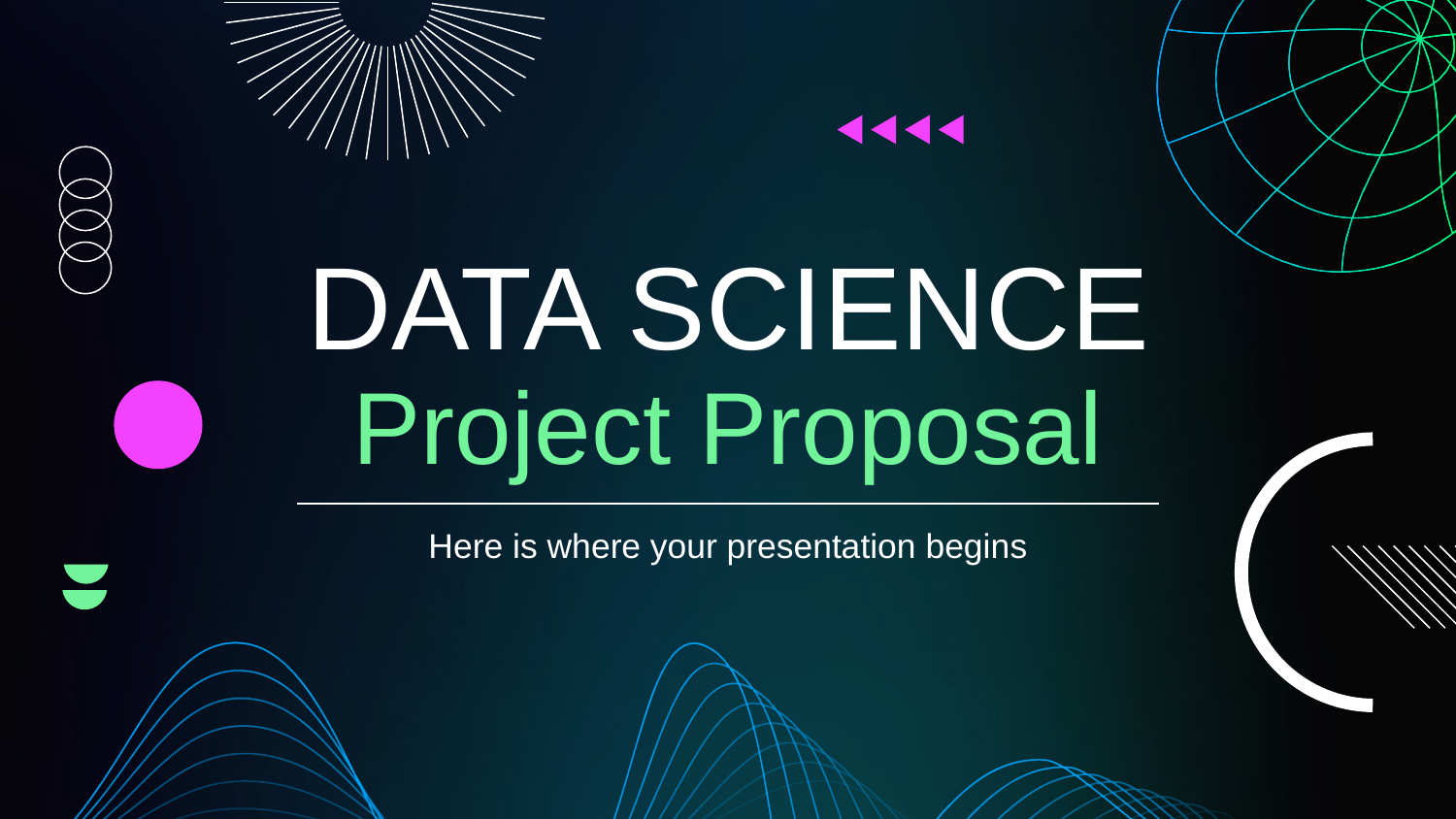

# DATA SCIENCE Project Proposal

Here is where your presentation begins